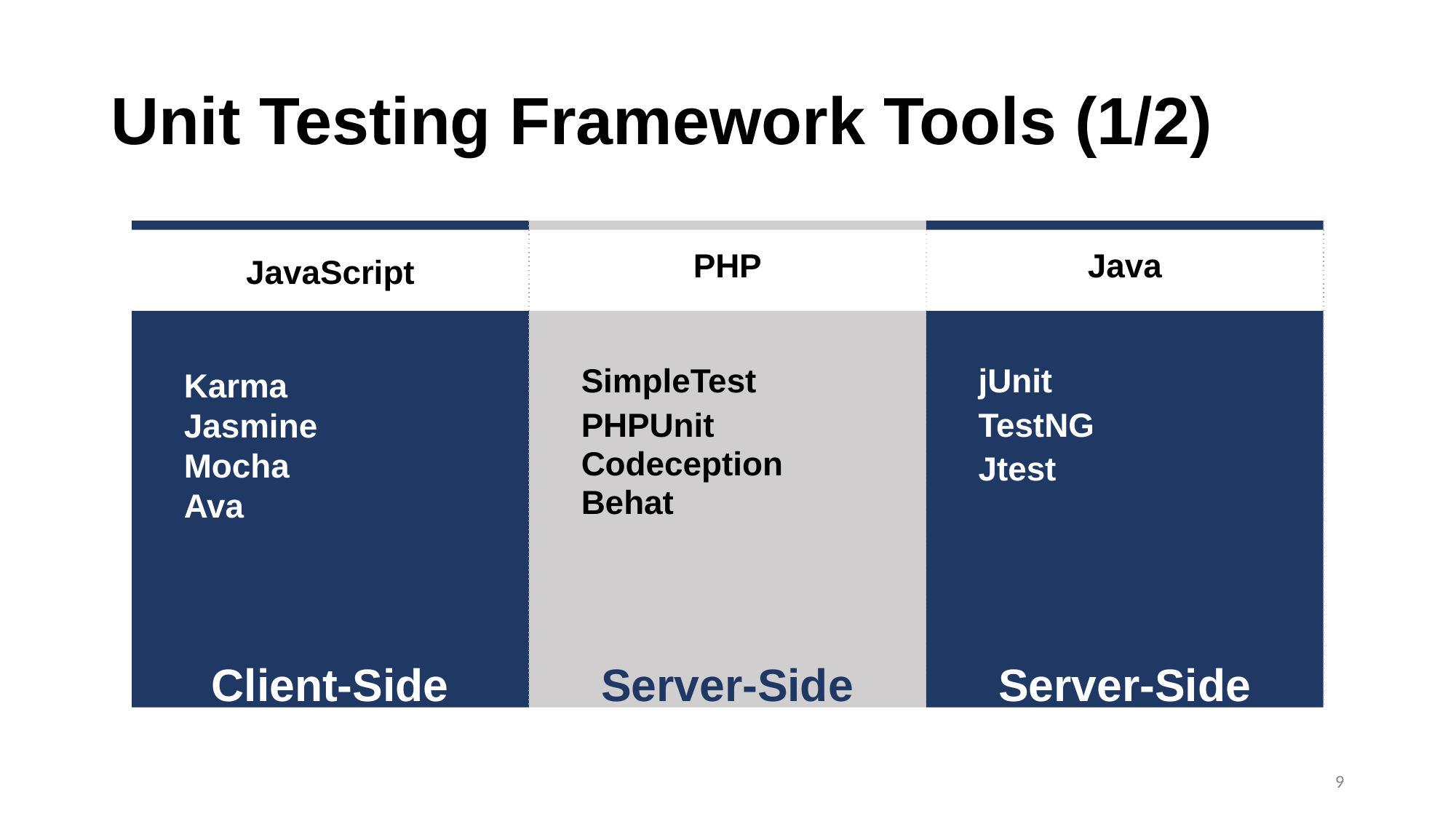

# Unit Testing Framework Tools (1/2)

JavaScript
Karma
Jasmine
Mocha
Ava

PHP
SimpleTest
PHPUnit
Codeception
Behat

Java
jUnit
TestNG
Jtest
Server-Side
Server-Side
Client-Side
9